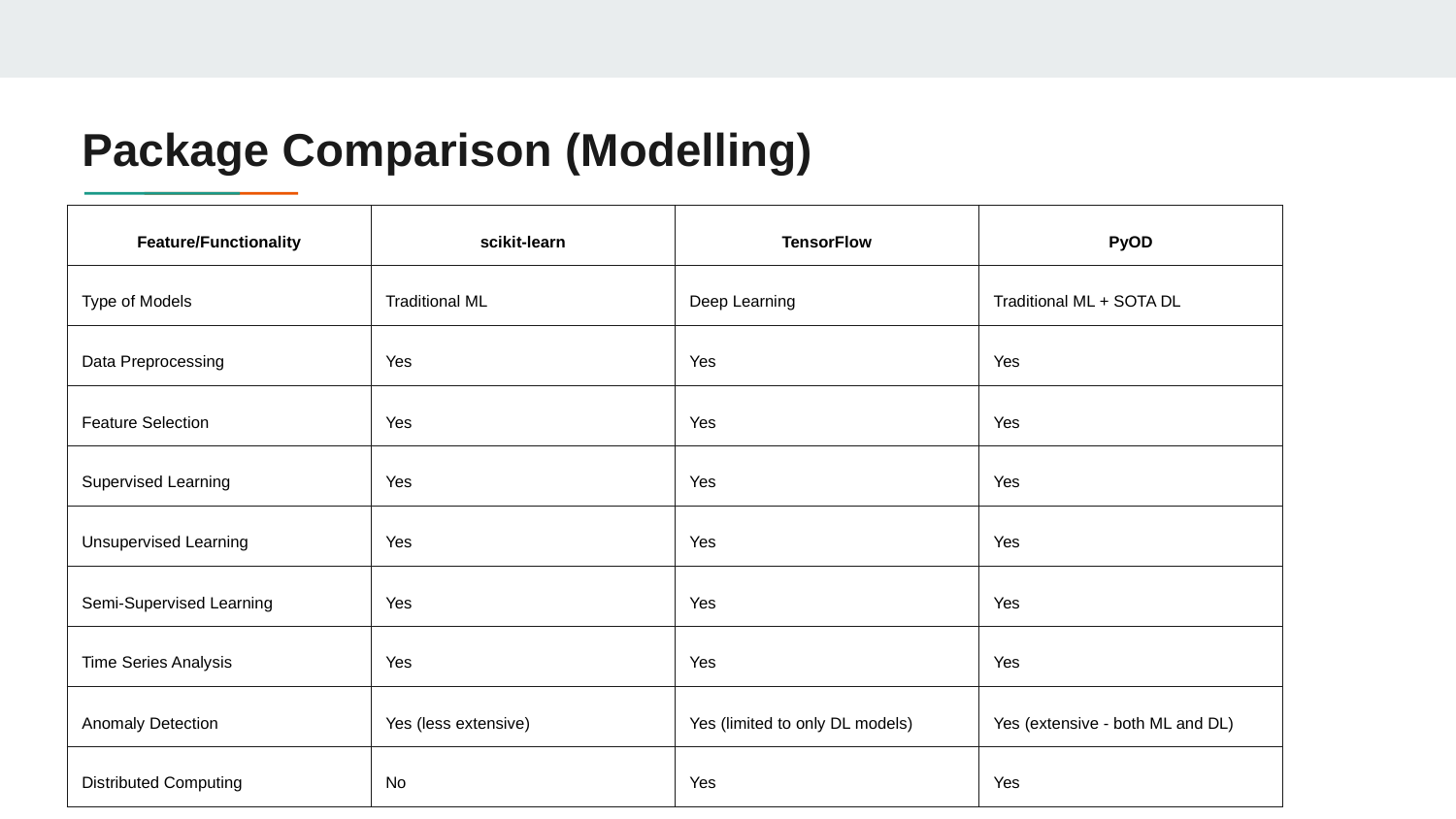

# Package Comparison (Modelling)
| Feature/Functionality | scikit-learn | TensorFlow | PyOD |
| --- | --- | --- | --- |
| Type of Models | Traditional ML | Deep Learning | Traditional ML + SOTA DL |
| Data Preprocessing | Yes | Yes | Yes |
| Feature Selection | Yes | Yes | Yes |
| Supervised Learning | Yes | Yes | Yes |
| Unsupervised Learning | Yes | Yes | Yes |
| Semi-Supervised Learning | Yes | Yes | Yes |
| Time Series Analysis | Yes | Yes | Yes |
| Anomaly Detection | Yes (less extensive) | Yes (limited to only DL models) | Yes (extensive - both ML and DL) |
| Distributed Computing | No | Yes | Yes |